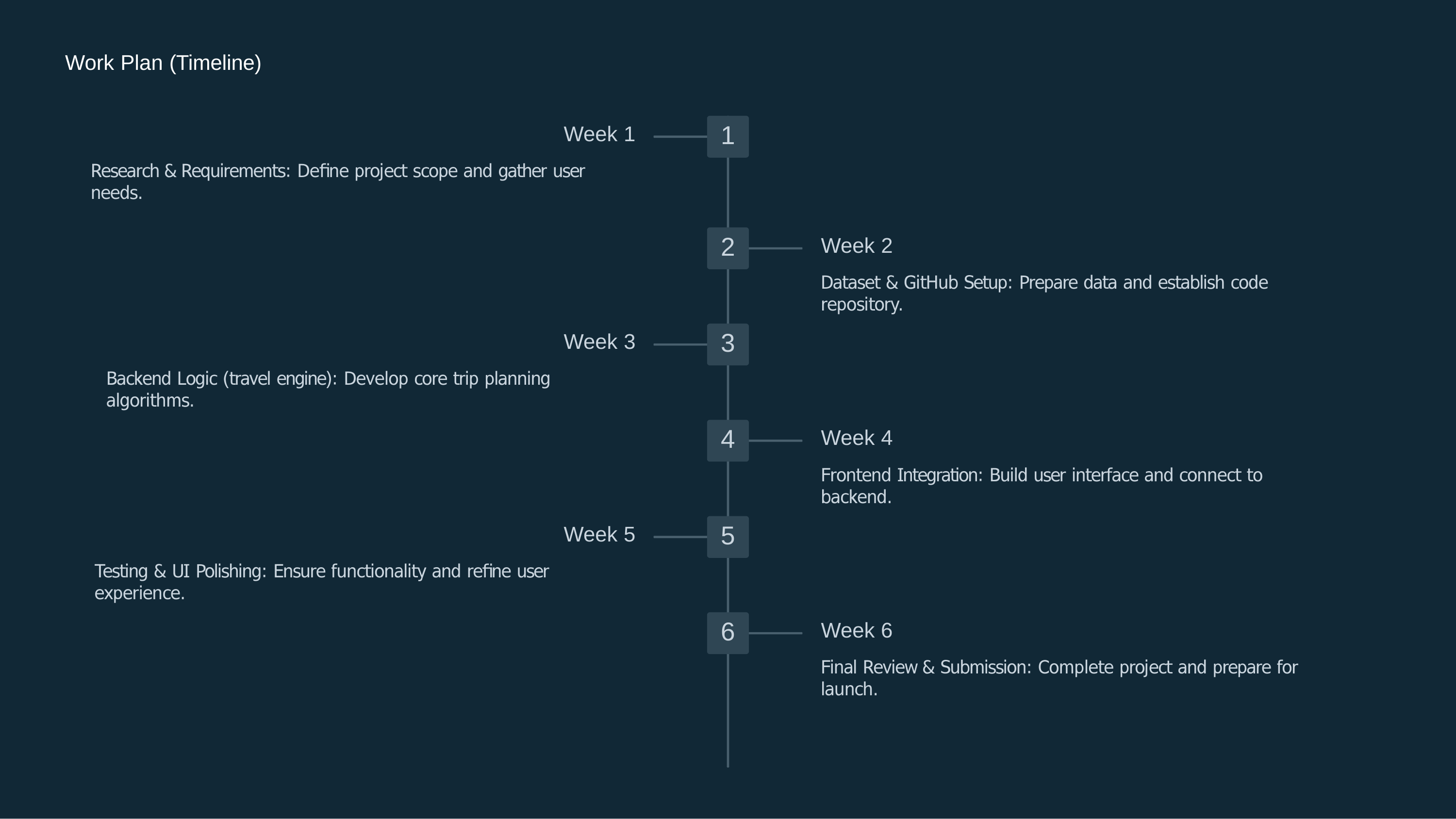

Work Plan (Timeline)

1
Week 1
Research & Requirements: Define project scope and gather user needs.

2
Week 2
Dataset & GitHub Setup: Prepare data and establish code repository.

3
Week 3
Backend Logic (travel engine): Develop core trip planning algorithms.

4
Week 4
Frontend Integration: Build user interface and connect to backend.

5
Week 5
Testing & UI Polishing: Ensure functionality and refine user experience.

6
Week 6
Final Review & Submission: Complete project and prepare for launch.